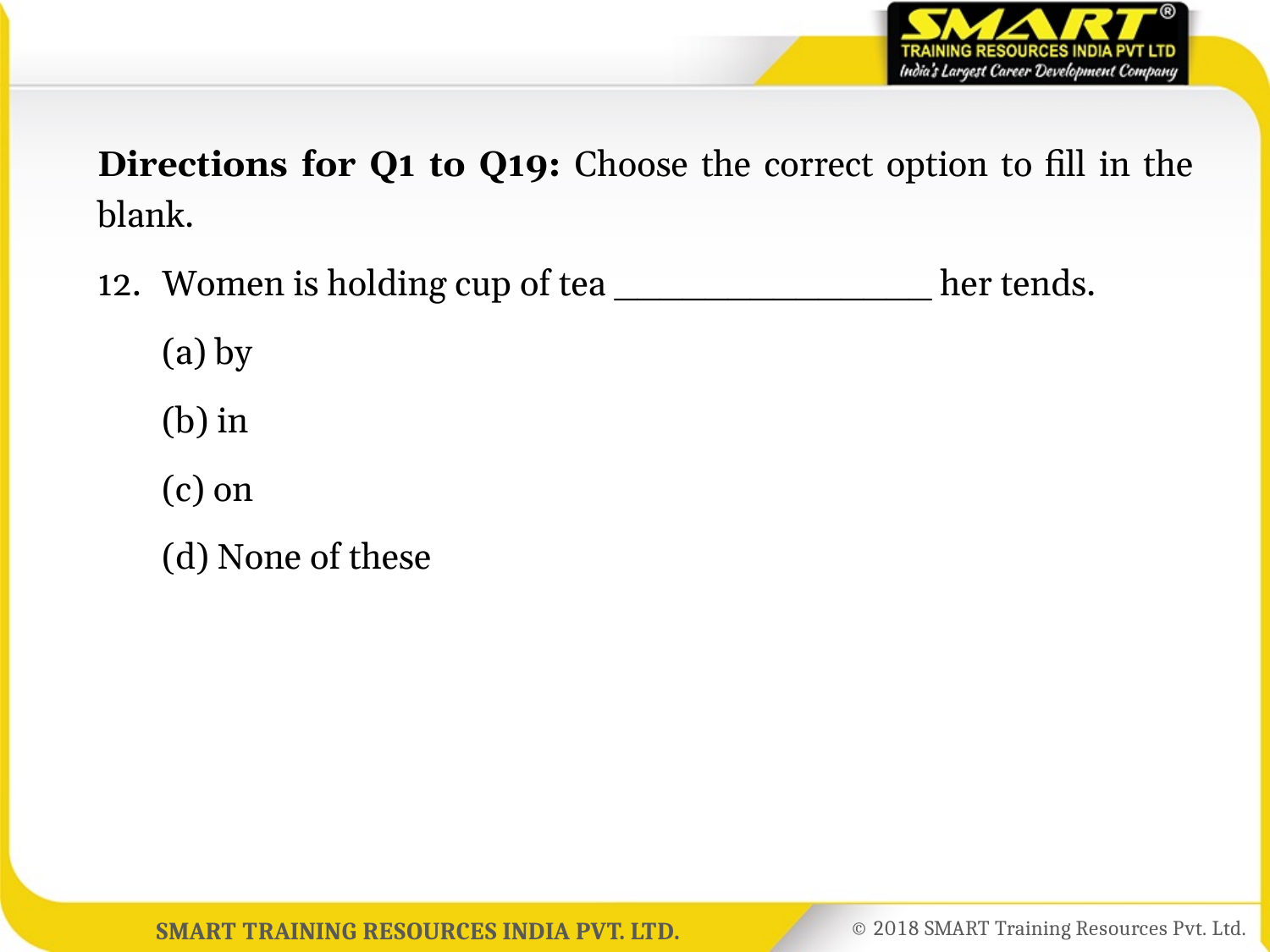

Directions for Q1 to Q19: Choose the correct option to fill in the blank.
12.	Women is holding cup of tea ______________ her tends.
	(a) by
	(b) in
	(c) on
	(d) None of these